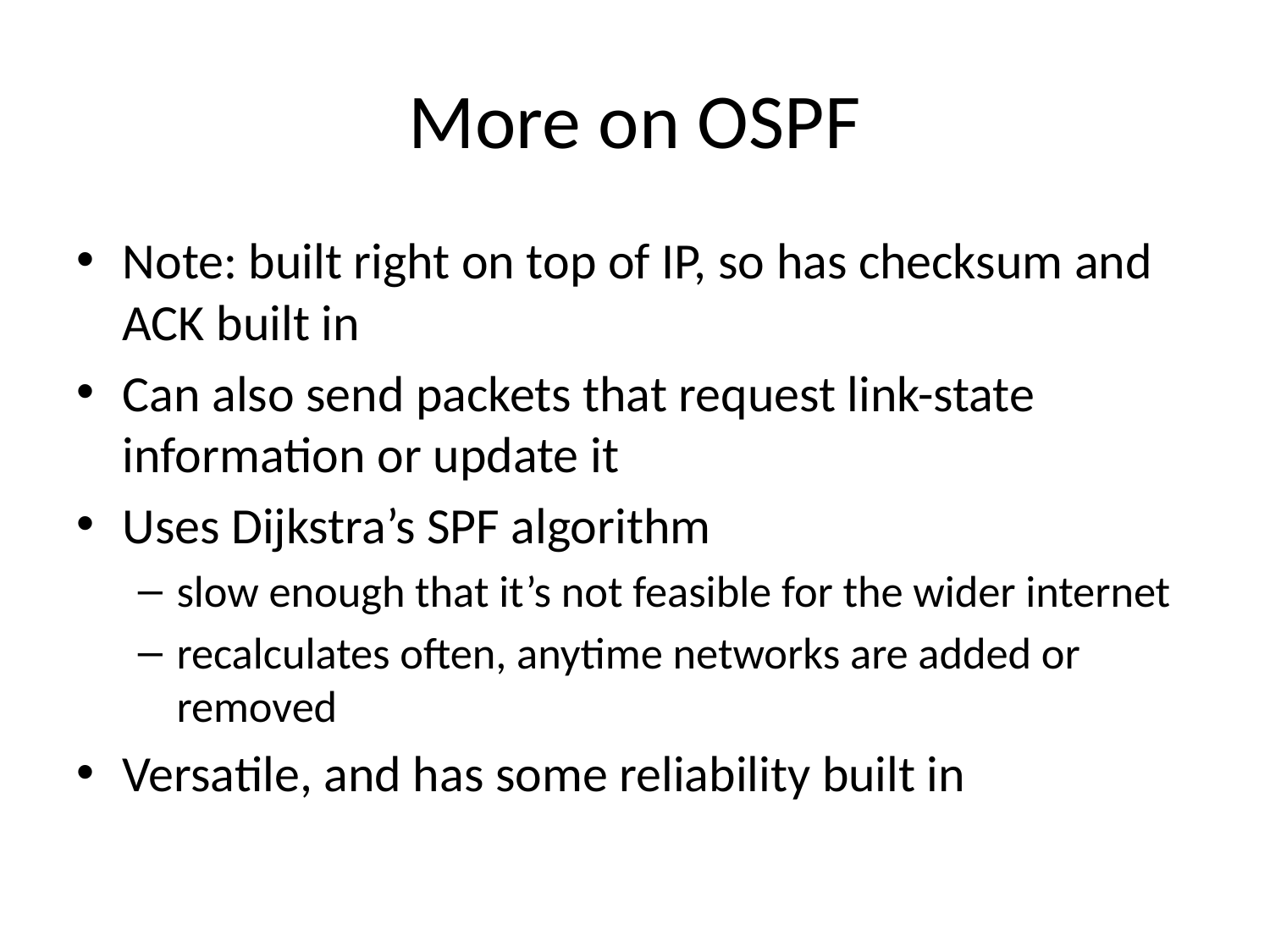

# More on OSPF
Note: built right on top of IP, so has checksum and ACK built in
Can also send packets that request link-state information or update it
Uses Dijkstra’s SPF algorithm
slow enough that it’s not feasible for the wider internet
recalculates often, anytime networks are added or removed
Versatile, and has some reliability built in